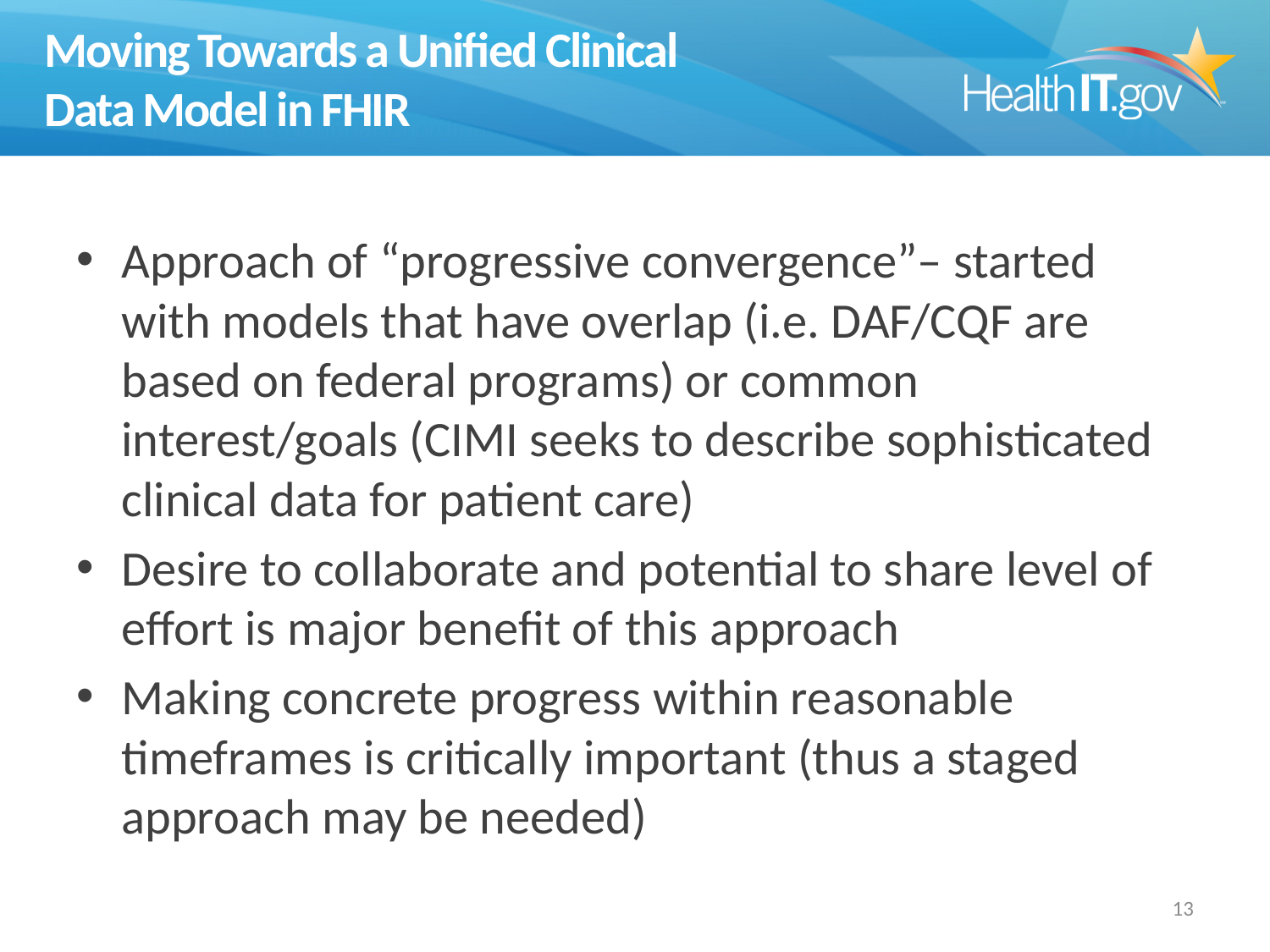

# Moving Towards a Unified Clinical Data Model in FHIR
Approach of “progressive convergence”– started with models that have overlap (i.e. DAF/CQF are based on federal programs) or common interest/goals (CIMI seeks to describe sophisticated clinical data for patient care)
Desire to collaborate and potential to share level of effort is major benefit of this approach
Making concrete progress within reasonable timeframes is critically important (thus a staged approach may be needed)
13